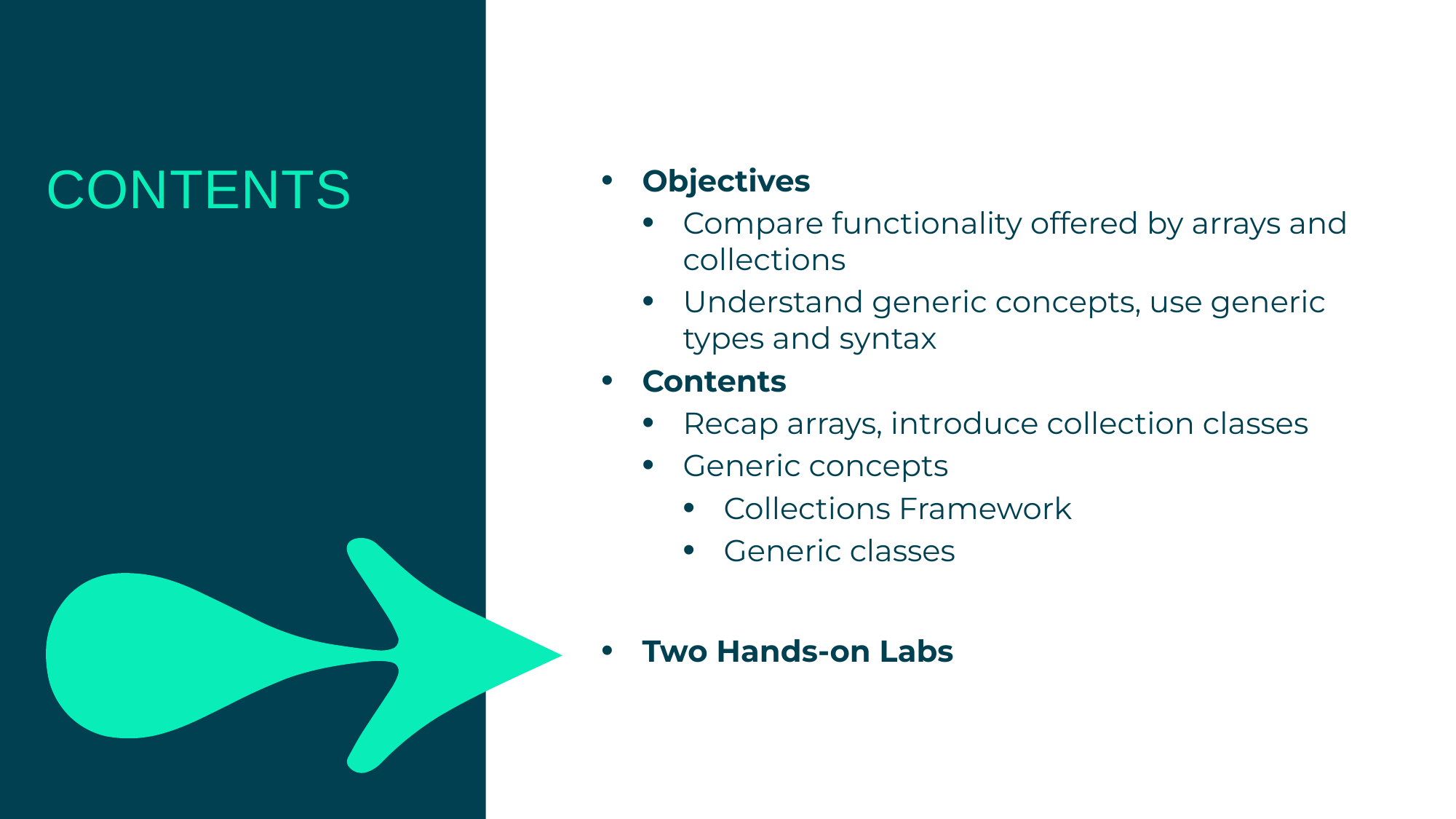

Contents

Objectives
Compare functionality offered by arrays and collections
Understand generic concepts, use generic types and syntax
Contents
Recap arrays, introduce collection classes
Generic concepts
Collections Framework
Generic classes

Two Hands-on Labs